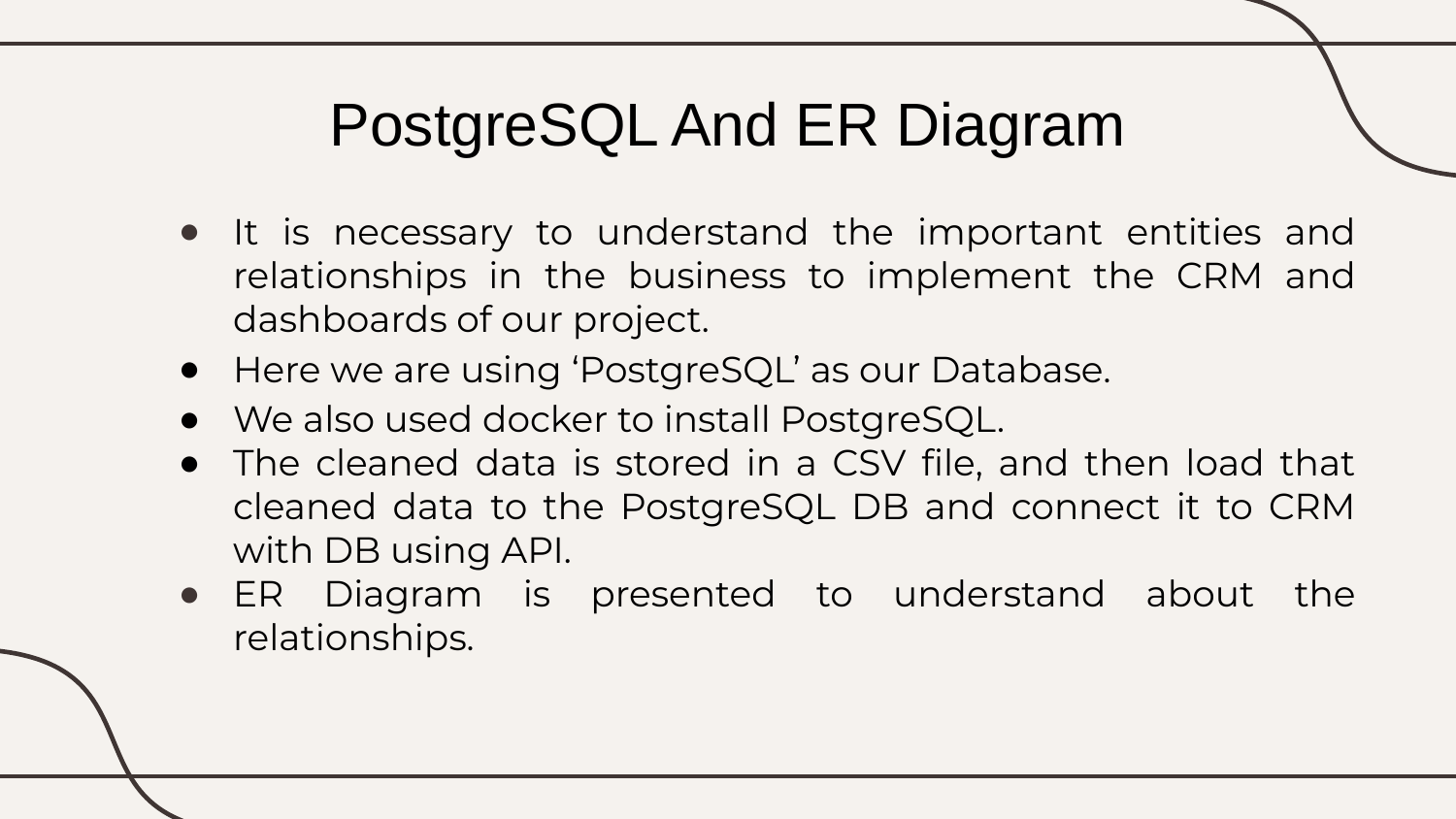

# PostgreSQL And ER Diagram

It is necessary to understand the important entities and relationships in the business to implement the CRM and dashboards of our project.
Here we are using ‘PostgreSQL’ as our Database.
We also used docker to install PostgreSQL.
The cleaned data is stored in a CSV file, and then load that cleaned data to the PostgreSQL DB and connect it to CRM with DB using API.
ER Diagram is presented to understand about the relationships.